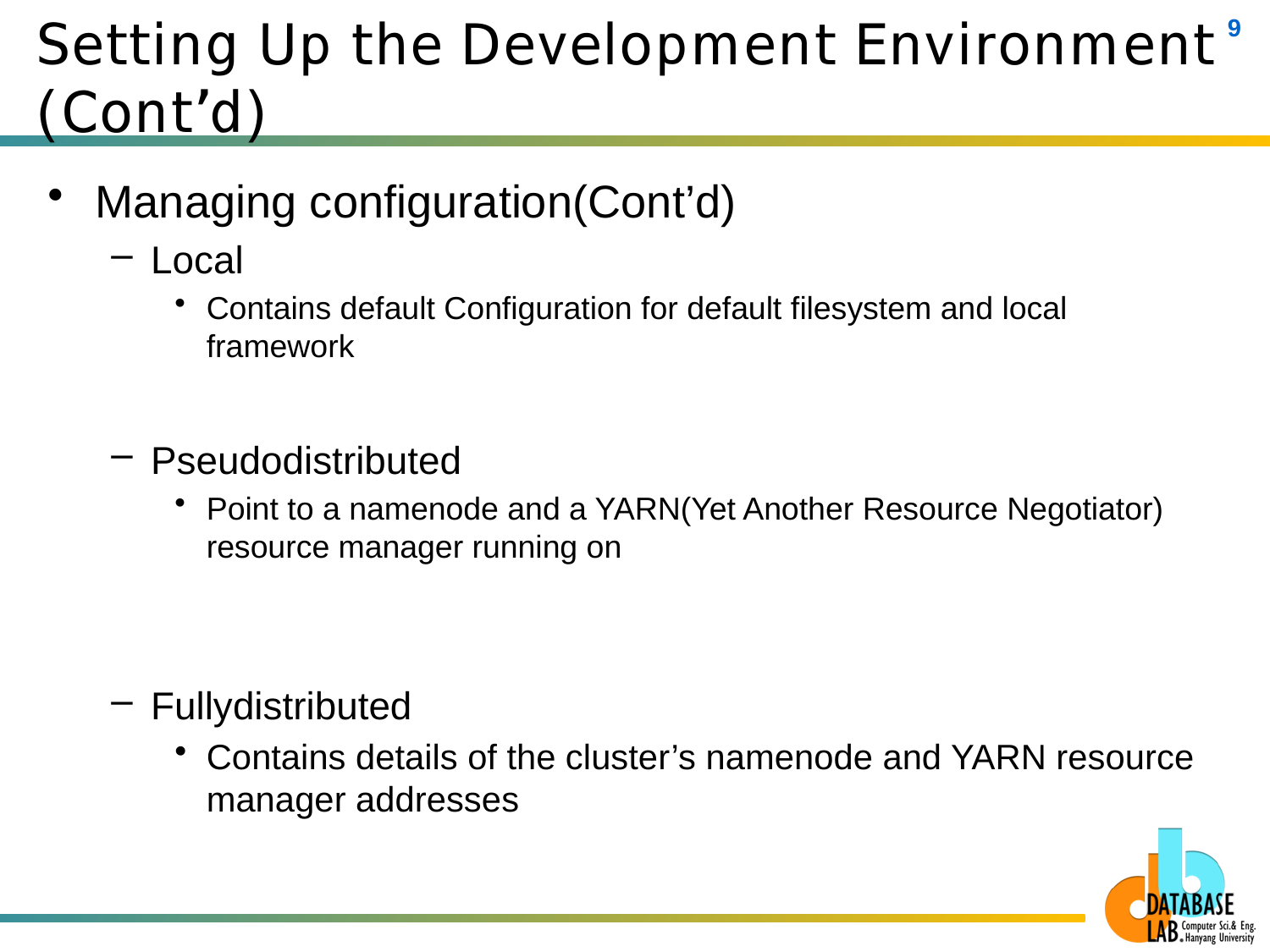

# Setting Up the Development Environment (Cont’d)
Managing configuration(Cont’d)
Local
Contains default Configuration for default filesystem and local framework

Pseudodistributed
Point to a namenode and a YARN(Yet Another Resource Negotiator) resource manager running on

Fullydistributed
Contains details of the cluster’s namenode and YARN resource manager addresses